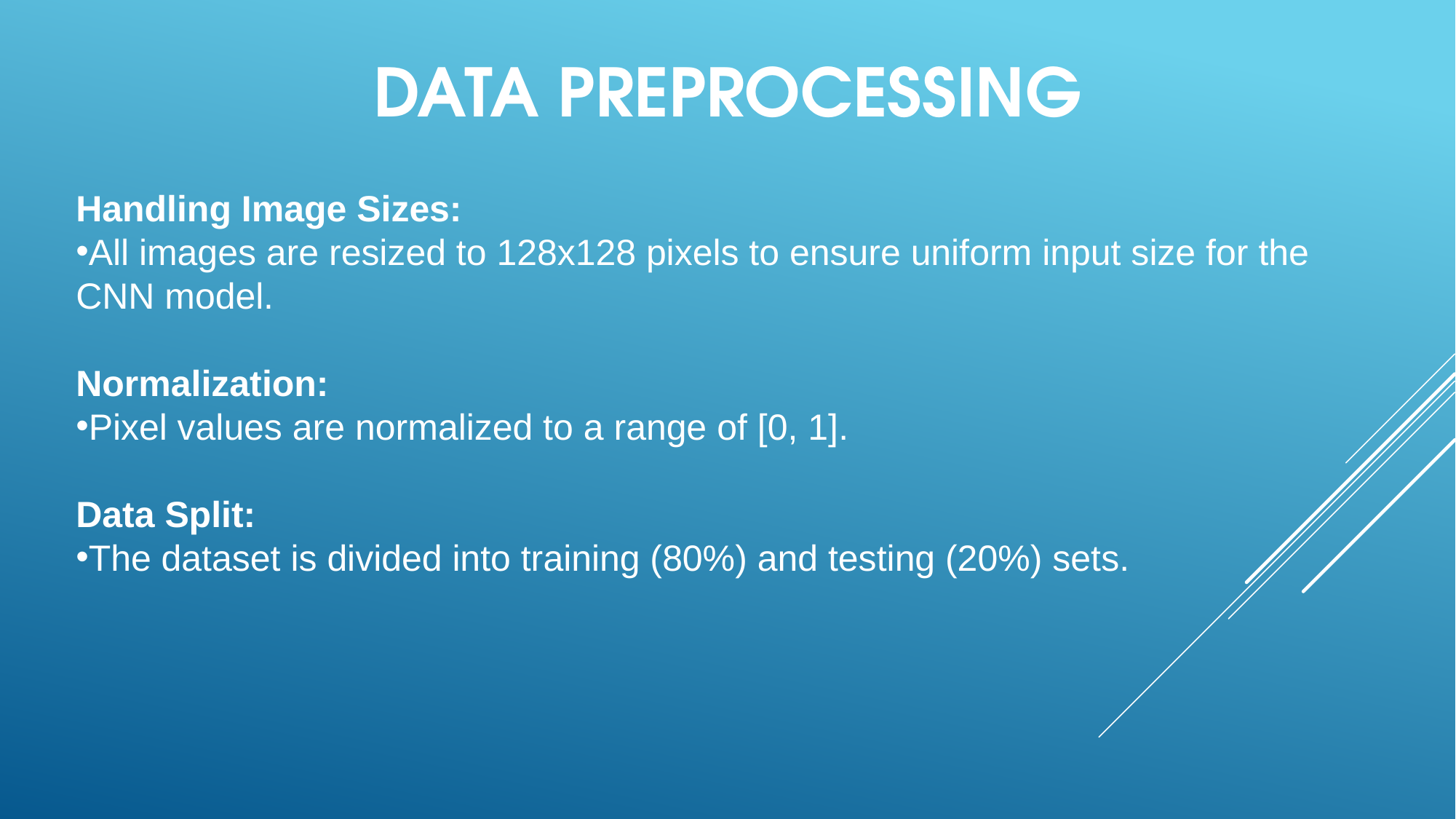

# Data preprocessing
Handling Image Sizes:
All images are resized to 128x128 pixels to ensure uniform input size for the CNN model.

Normalization:
Pixel values are normalized to a range of [0, 1].

Data Split:
The dataset is divided into training (80%) and testing (20%) sets.